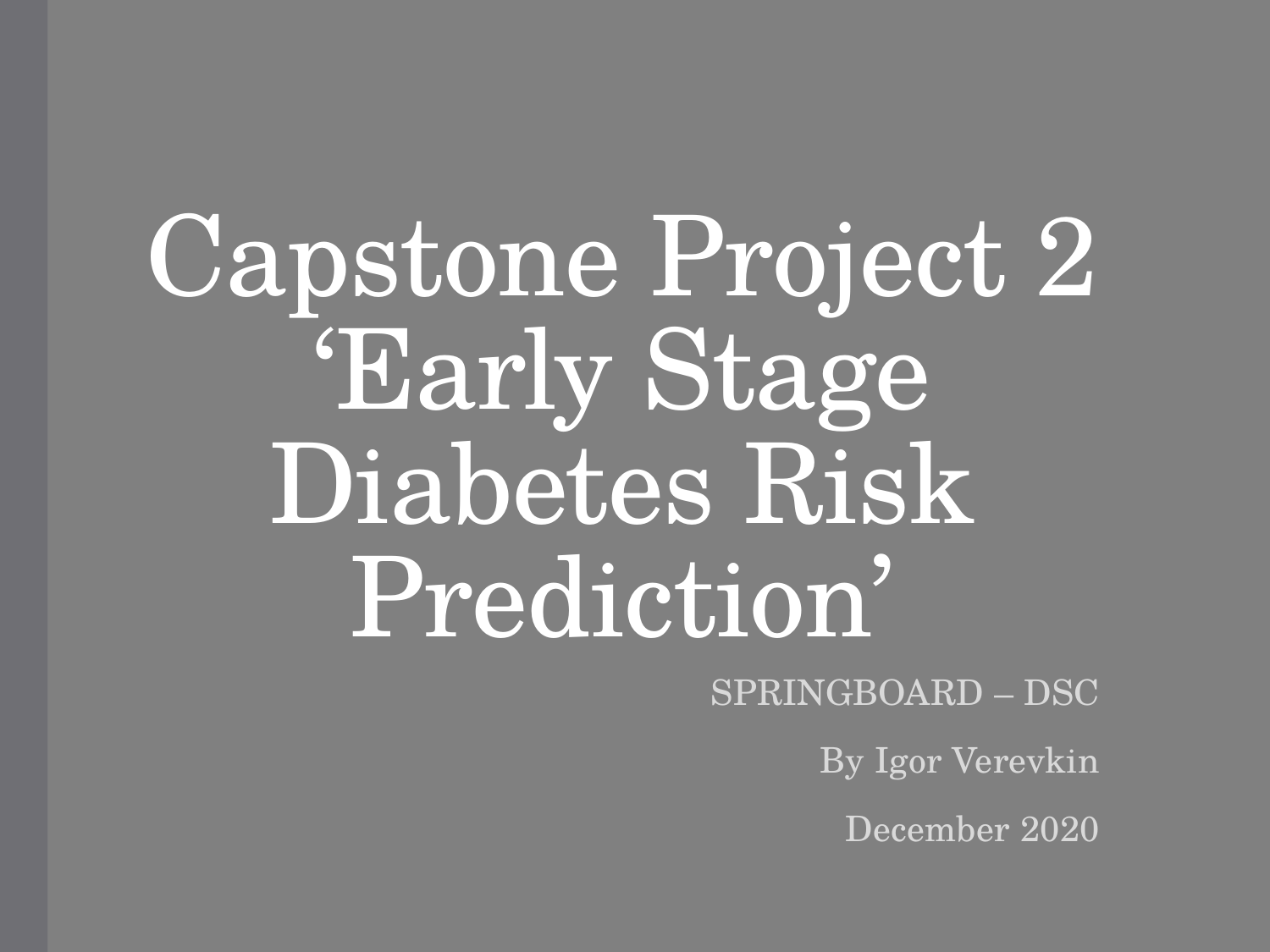

# Capstone Project 2 ‘Early Stage Diabetes Risk Prediction’
SPRINGBOARD – DSC
By Igor Verevkin
December 2020